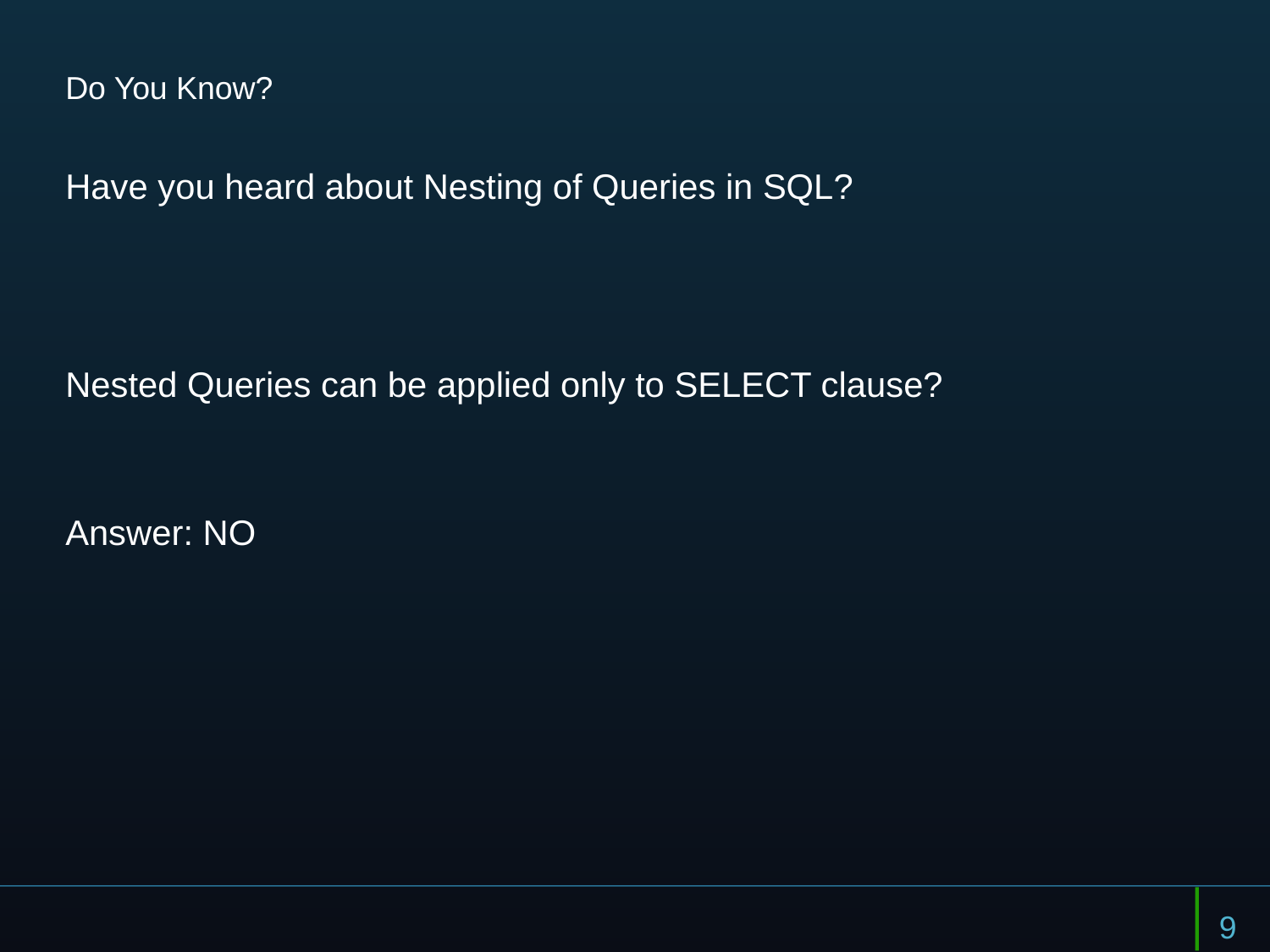

# Do You Know?
Have you heard about Nesting of Queries in SQL?

Nested Queries can be applied only to SELECT clause?

Answer: NO

9